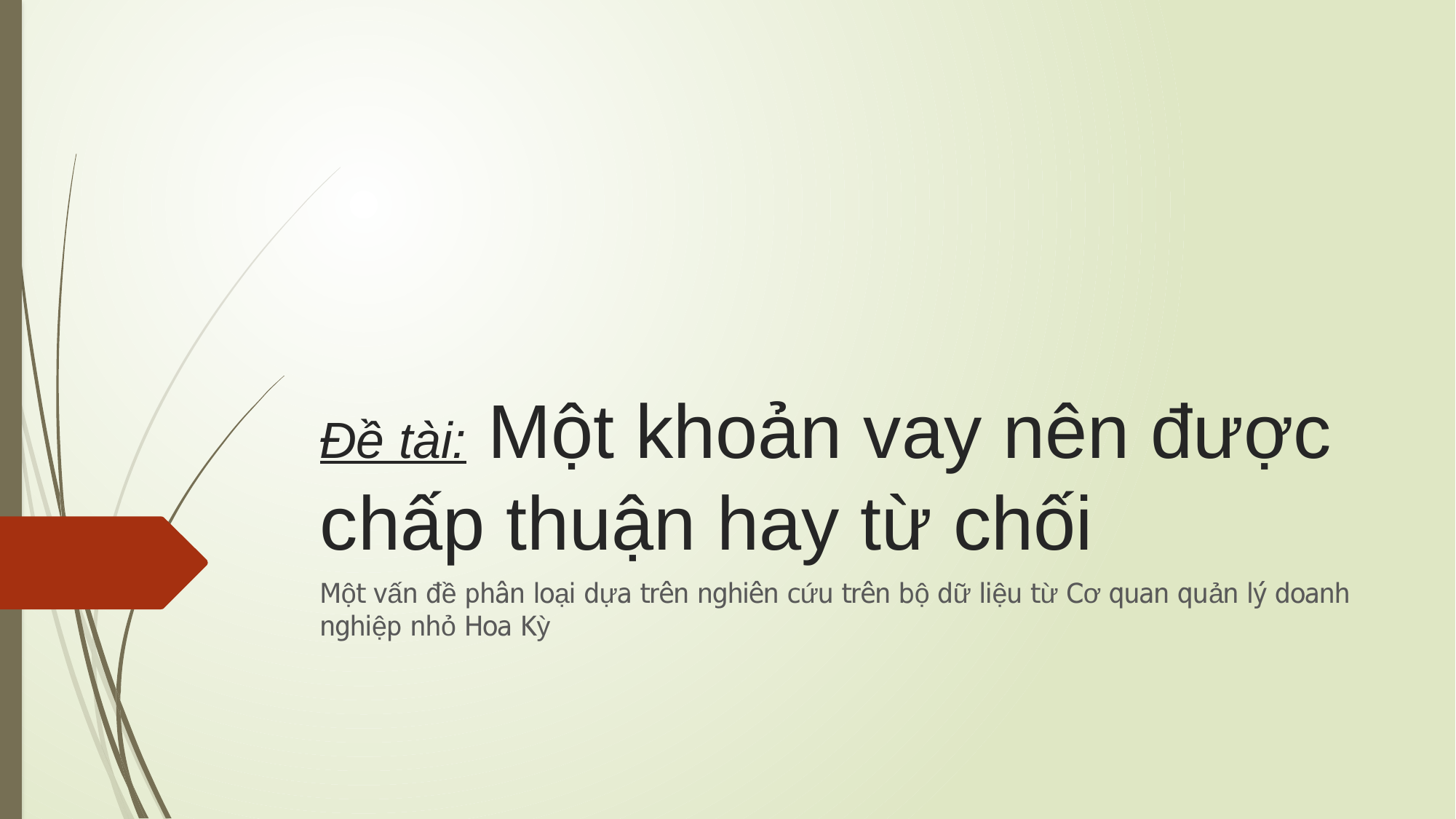

# Đề tài: Một khoản vay nên được chấp thuận hay từ chối
Một vấn đề phân loại dựa trên nghiên cứu trên bộ dữ liệu từ Cơ quan quản lý doanh nghiệp nhỏ Hoa Kỳ